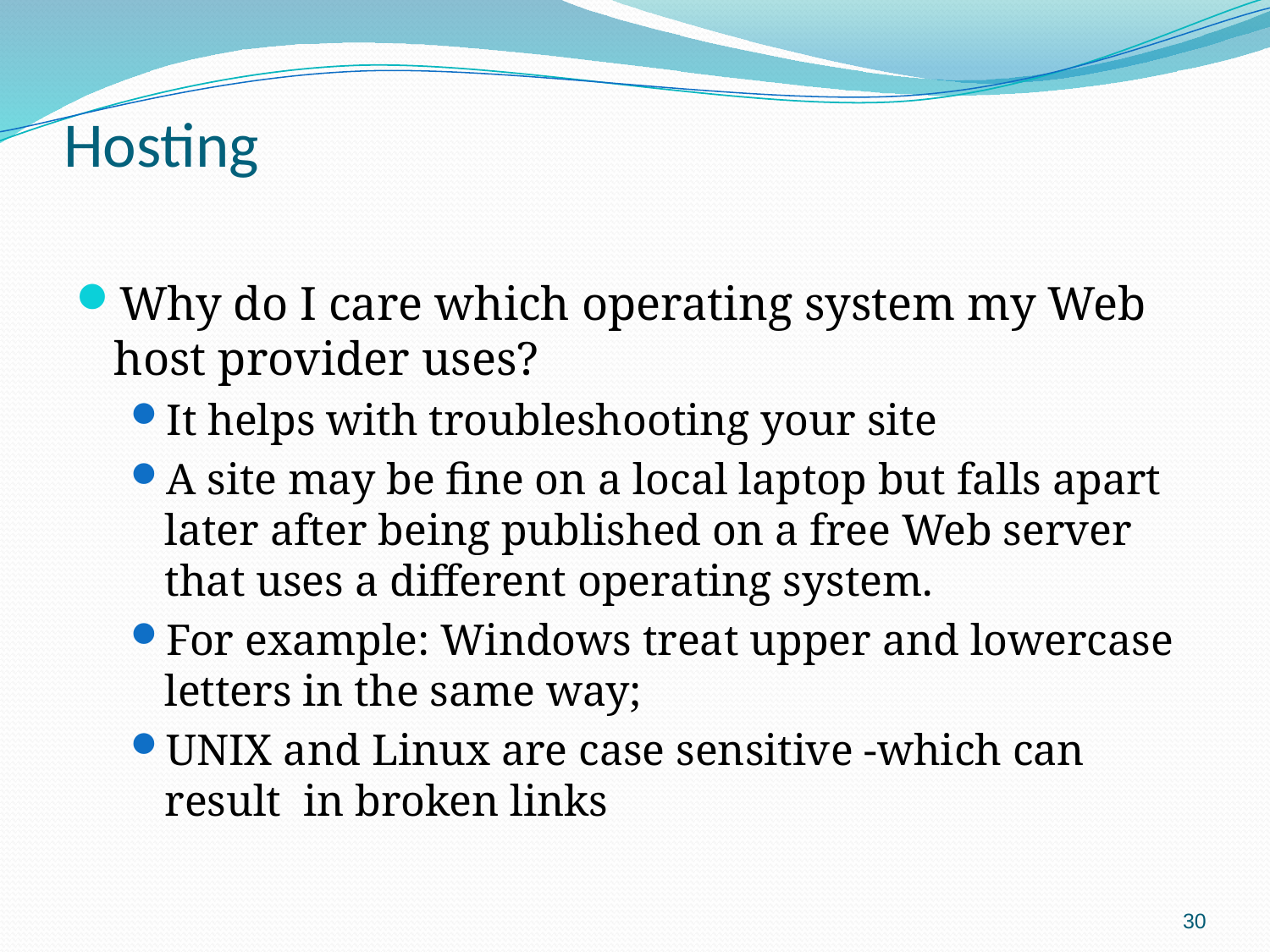

# Hosting
Why do I care which operating system my Web host provider uses?
It helps with troubleshooting your site
A site may be fine on a local laptop but falls apart later after being published on a free Web server that uses a different operating system.
For example: Windows treat upper and lowercase letters in the same way;
UNIX and Linux are case sensitive -which can result  in broken links

30